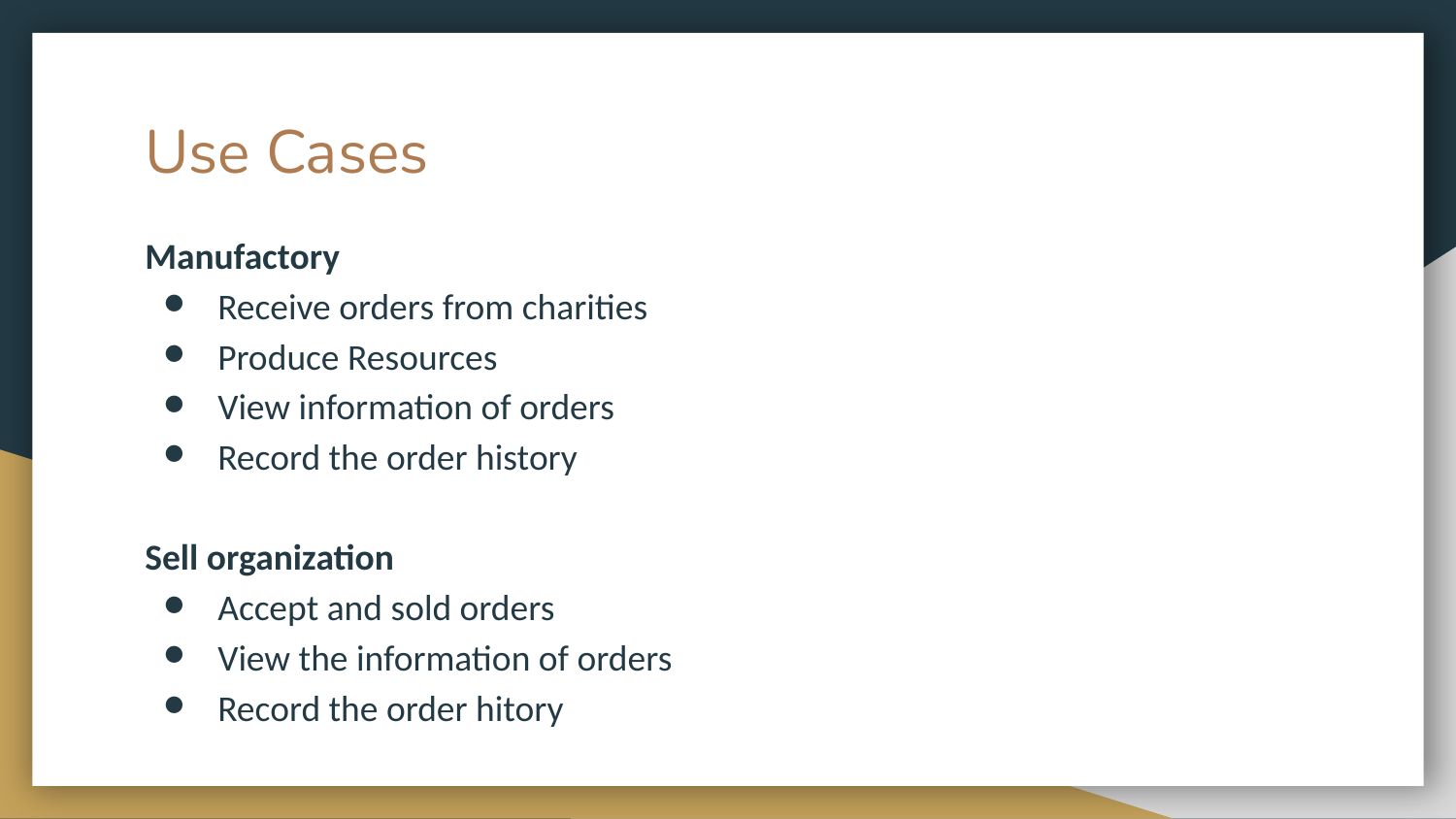

# Use Cases
Manufactory
Receive orders from charities
Produce Resources
View information of orders
Record the order history

Sell organization
Accept and sold orders
View the information of orders
Record the order hitory